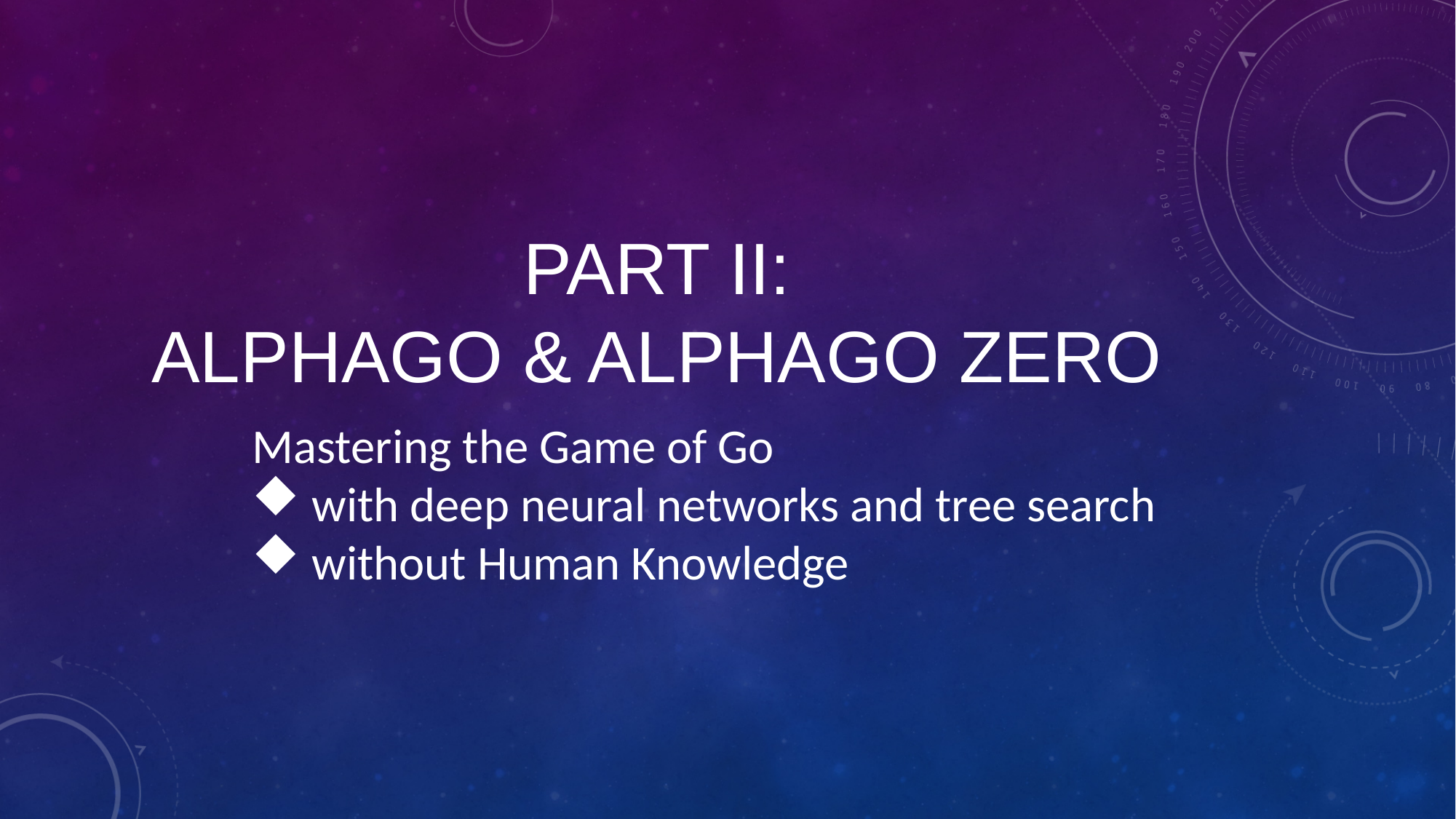

# PART II: AlphaGo & AlphaGo Zero
Mastering the Game of Go
 with deep neural networks and tree search
 without Human Knowledge